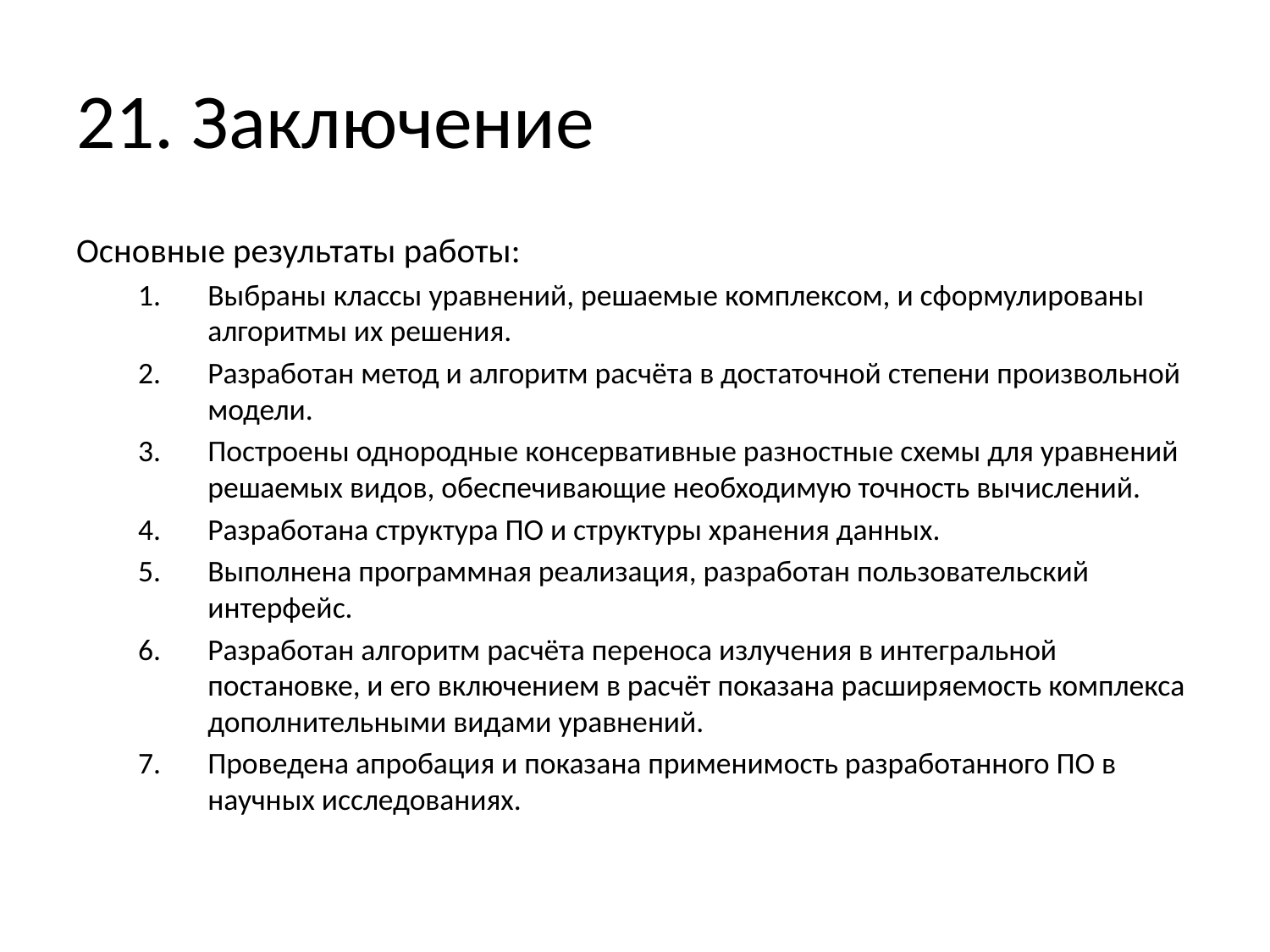

# 21. Заключение
Основные результаты работы:
Выбраны классы уравнений, решаемые комплексом, и сформулированы алгоритмы их решения.
Разработан метод и алгоритм расчёта в достаточной степени произвольной модели.
Построены однородные консервативные разностные схемы для уравнений решаемых видов, обеспечивающие необходимую точность вычислений.
Разработана структура ПО и структуры хранения данных.
Выполнена программная реализация, разработан пользовательский интерфейс.
Разработан алгоритм расчёта переноса излучения в интегральной постановке, и его включением в расчёт показана расширяемость комплекса дополнительными видами уравнений.
Проведена апробация и показана применимость разработанного ПО в научных исследованиях.